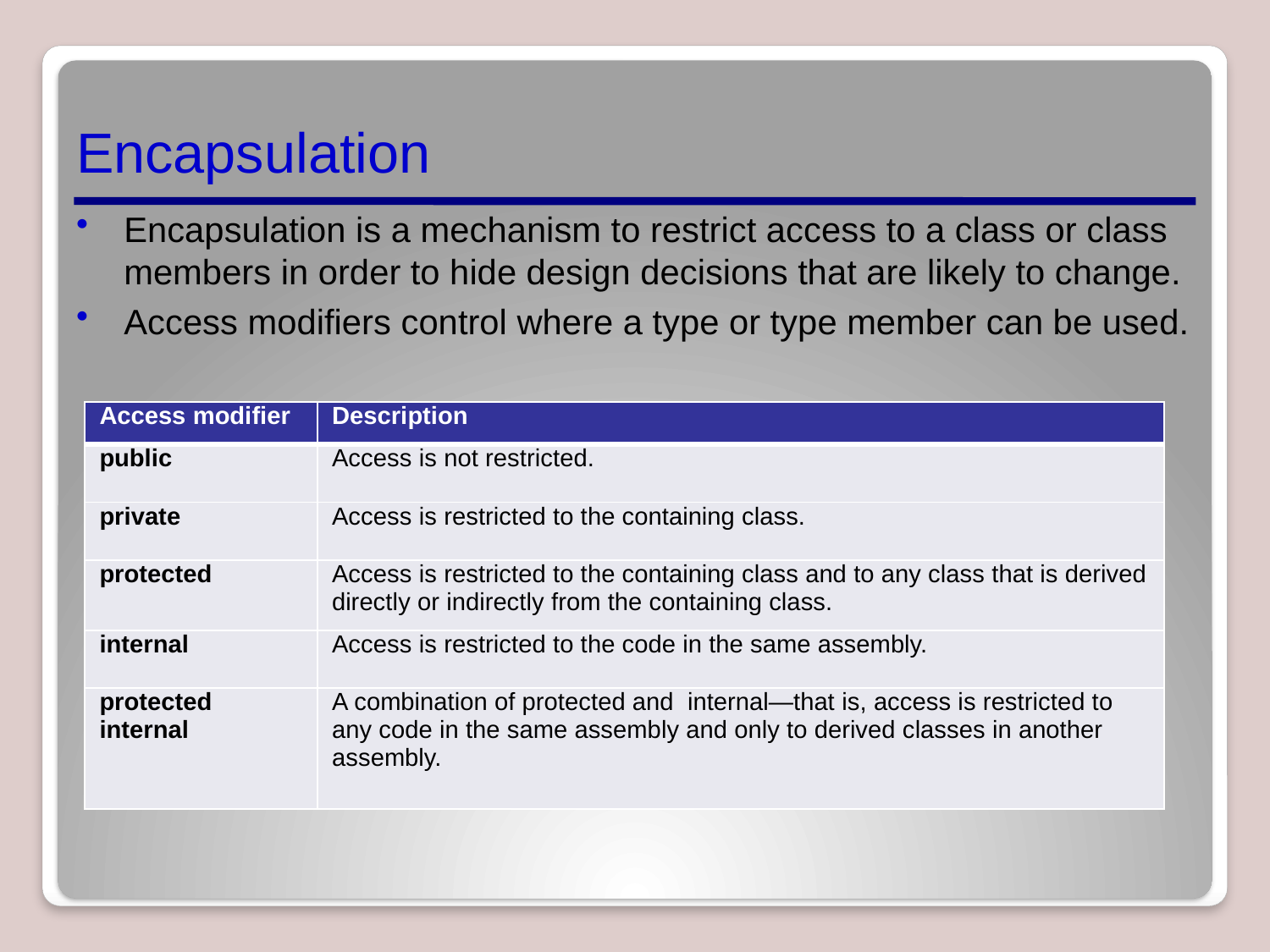

# Encapsulation
Encapsulation is a mechanism to restrict access to a class or class members in order to hide design decisions that are likely to change.
Access modifiers control where a type or type member can be used.

| Access modifier | Description |
| --- | --- |
| public | Access is not restricted. |
| private | Access is restricted to the containing class. |
| protected | Access is restricted to the containing class and to any class that is derived directly or indirectly from the containing class. |
| internal | Access is restricted to the code in the same assembly. |
| protected internal | A combination of protected and  internal—that is, access is restricted to any code in the same assembly and only to derived classes in another assembly. |